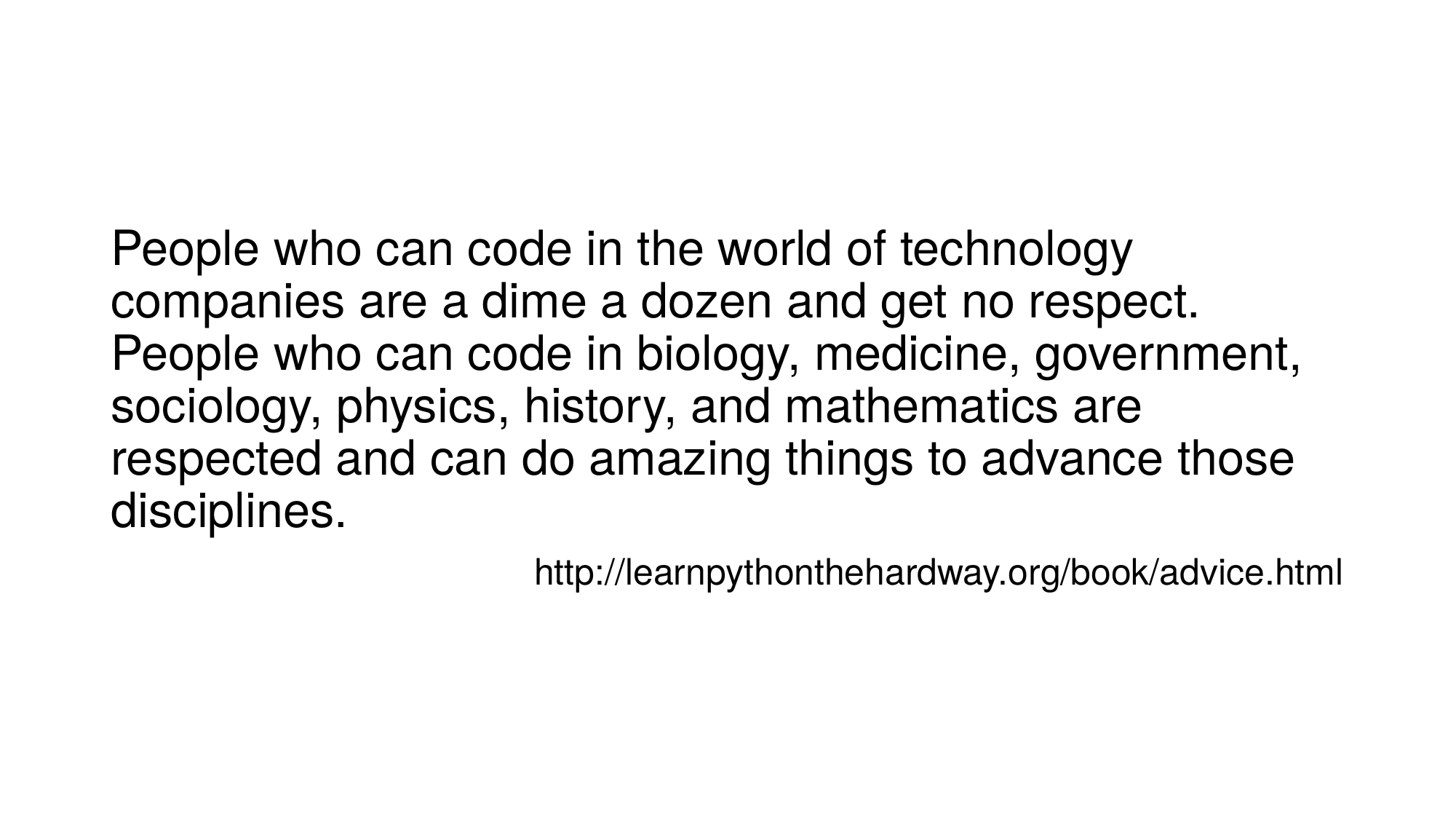

People who can code in the world of technology companies are a dime a dozen and get no respect. People who can code in biology, medicine, government, sociology, physics, history, and mathematics are respected and can do amazing things to advance those disciplines.
http://learnpythonthehardway.org/book/advice.html